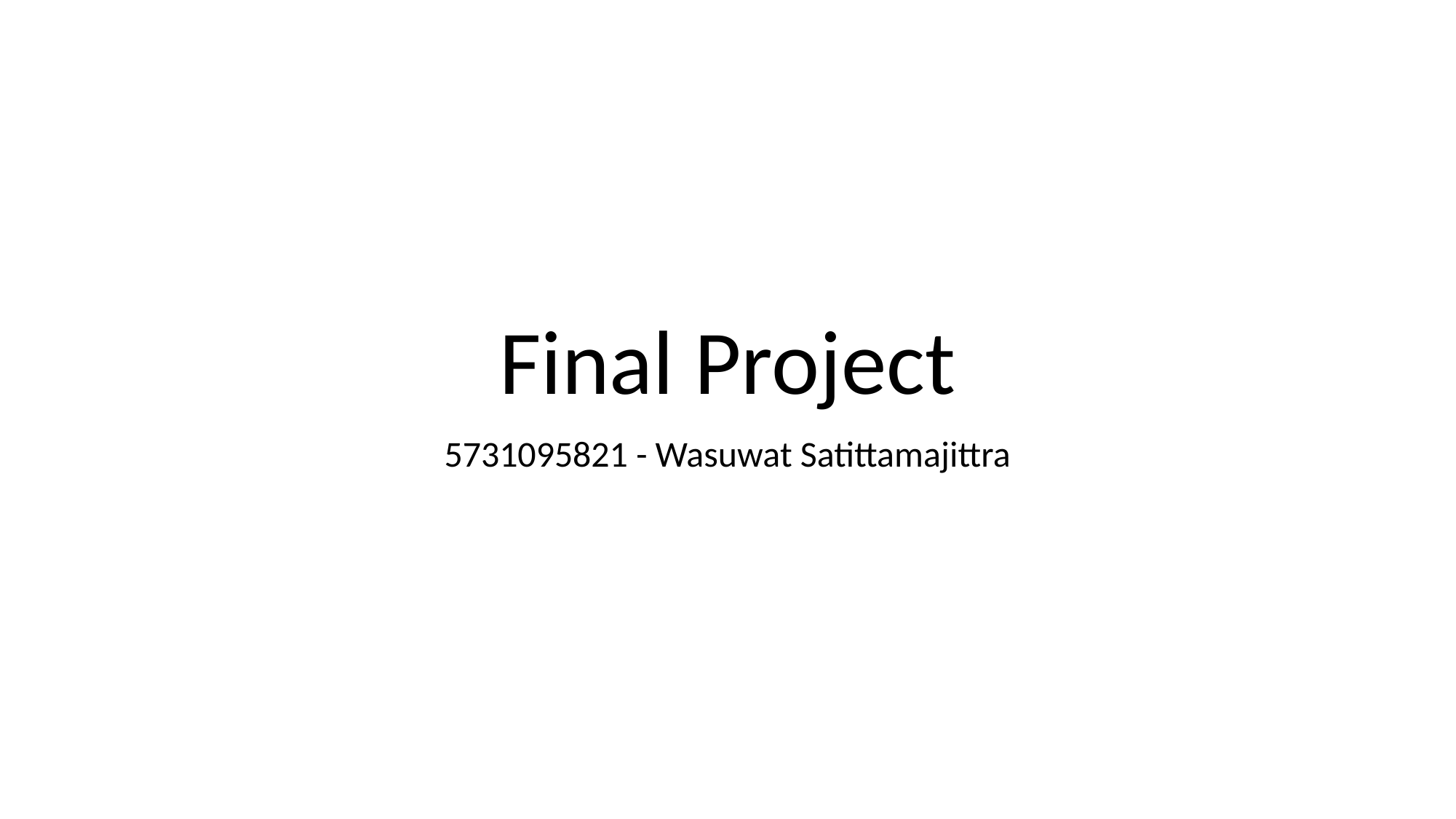

# Final Project
5731095821 - Wasuwat Satittamajittra